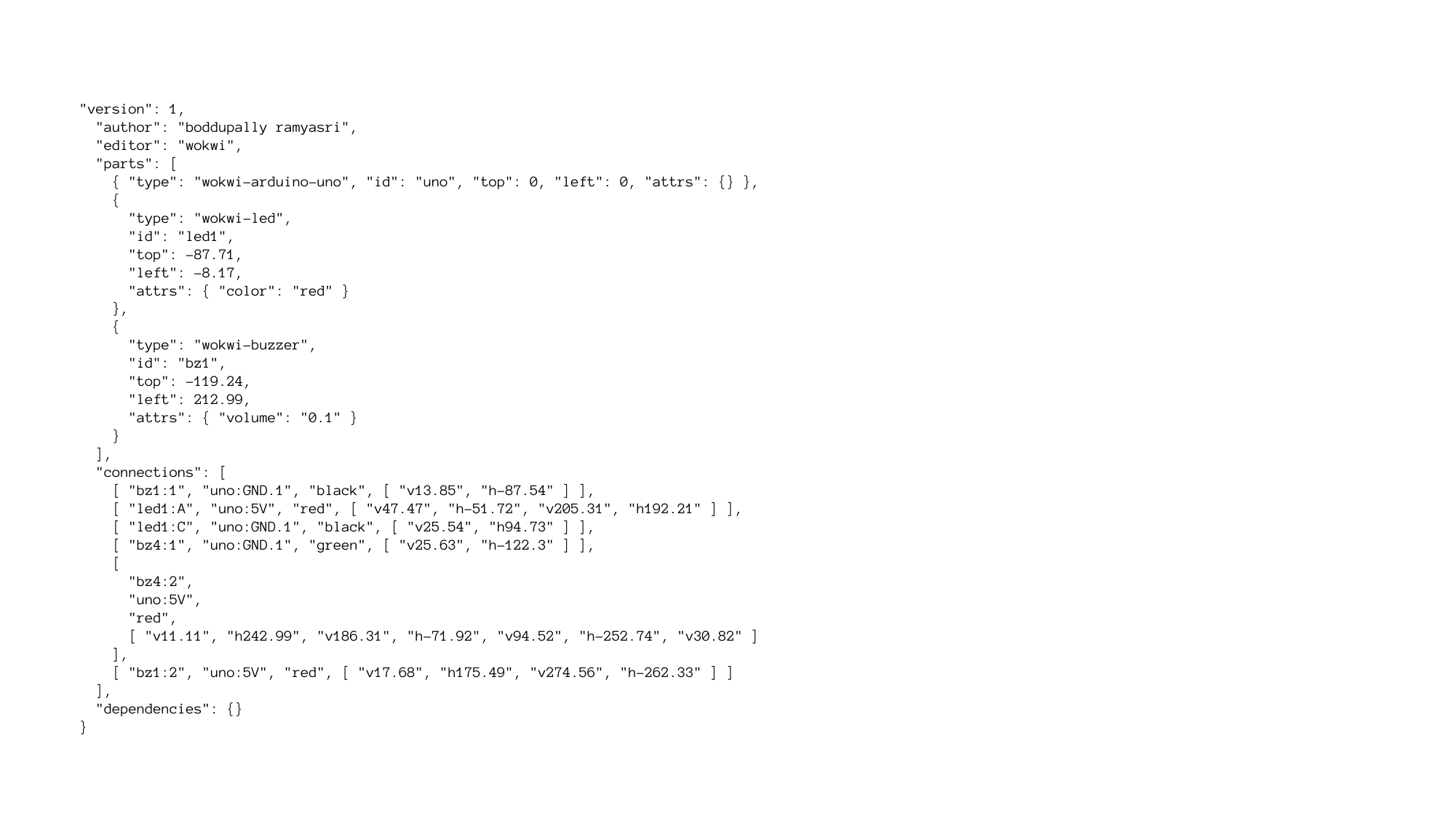

"version": 1,
  "author": "boddupally ramyasri",
  "editor": "wokwi",
  "parts": [
    { "type": "wokwi-arduino-uno", "id": "uno", "top": 0, "left": 0, "attrs": {} },
    {
      "type": "wokwi-led",
      "id": "led1",
      "top": -87.71,
      "left": -8.17,
      "attrs": { "color": "red" }
    },
    {
      "type": "wokwi-buzzer",
      "id": "bz1",
      "top": -119.24,
      "left": 212.99,
      "attrs": { "volume": "0.1" }
    }
  ],
  "connections": [
    [ "bz1:1", "uno:GND.1", "black", [ "v13.85", "h-87.54" ] ],
    [ "led1:A", "uno:5V", "red", [ "v47.47", "h-51.72", "v205.31", "h192.21" ] ],
    [ "led1:C", "uno:GND.1", "black", [ "v25.54", "h94.73" ] ],
    [ "bz4:1", "uno:GND.1", "green", [ "v25.63", "h-122.3" ] ],
    [
      "bz4:2",
      "uno:5V",
      "red",
      [ "v11.11", "h242.99", "v186.31", "h-71.92", "v94.52", "h-252.74", "v30.82" ]
    ],
    [ "bz1:2", "uno:5V", "red", [ "v17.68", "h175.49", "v274.56", "h-262.33" ] ]
  ],
  "dependencies": {}
}